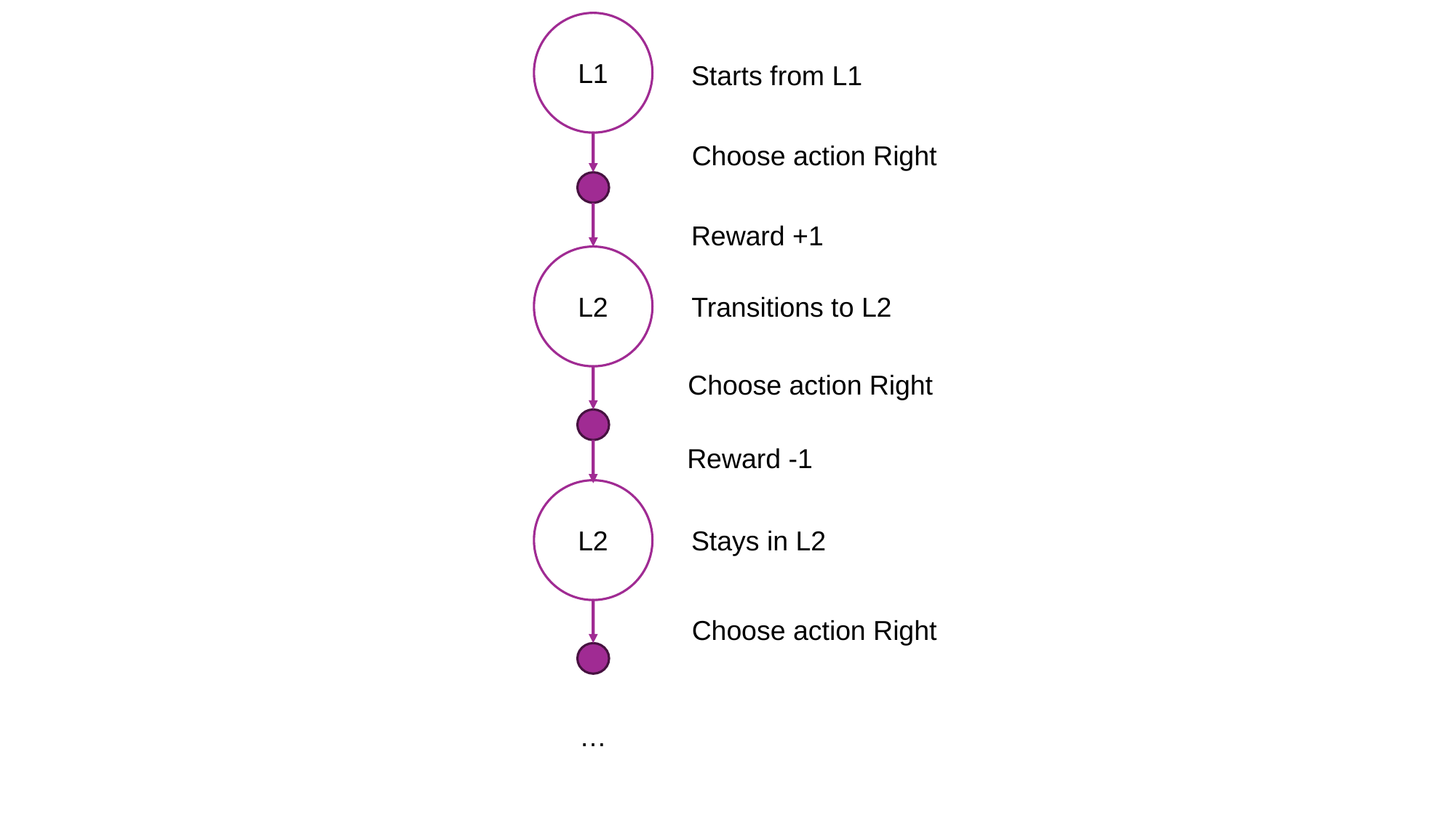

L1
Starts from L1
Choose action Right

Reward +1
L2
Transitions to L2
Choose action Right

Reward -1
L2
Stays in L2
Choose action Right

…